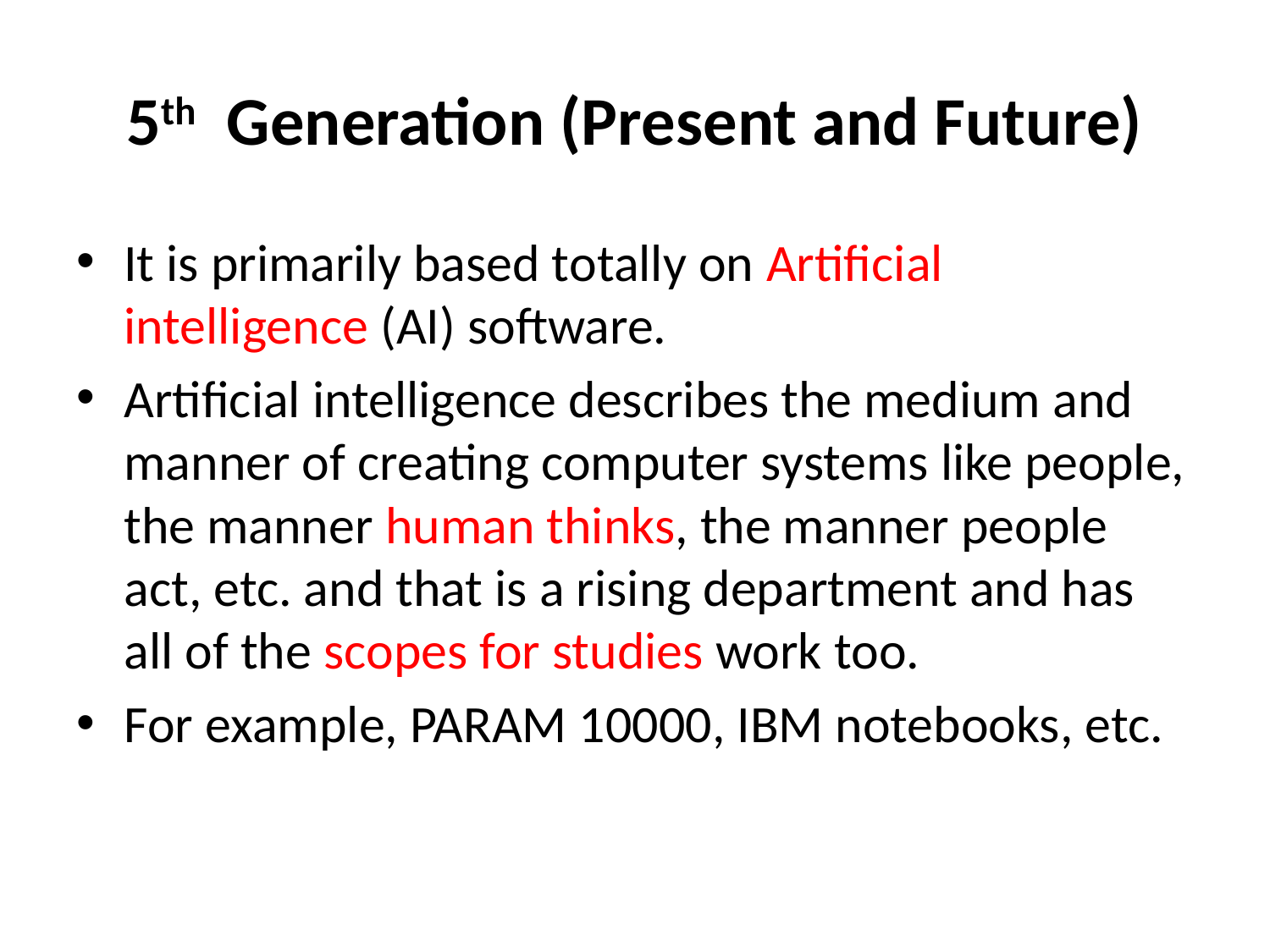

# 5th  Generation (Present and Future)
It is primarily based totally on Artificial intelligence (AI) software.
Artificial intelligence describes the medium and manner of creating computer systems like people, the manner human thinks, the manner people act, etc. and that is a rising department and has all of the scopes for studies work too.
For example, PARAM 10000, IBM notebooks, etc.